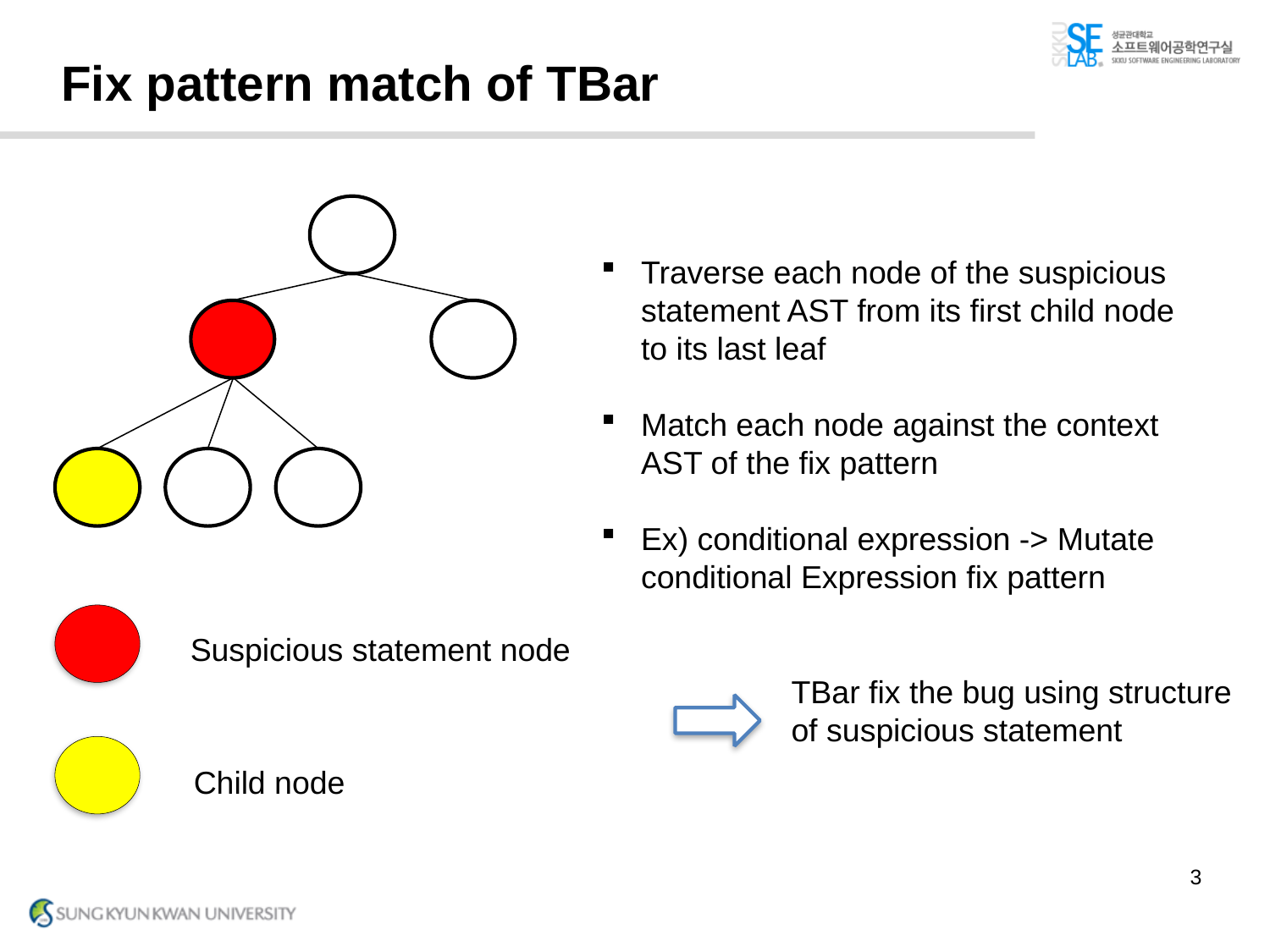

# Fix pattern match of TBar

Traverse each node of the suspicious statement AST from its first child node to its last leaf

Match each node against the context AST of the fix pattern

Ex) conditional expression -> Mutate conditional Expression fix pattern

Suspicious statement node
TBar fix the bug using structure of suspicious statement

Child node
3